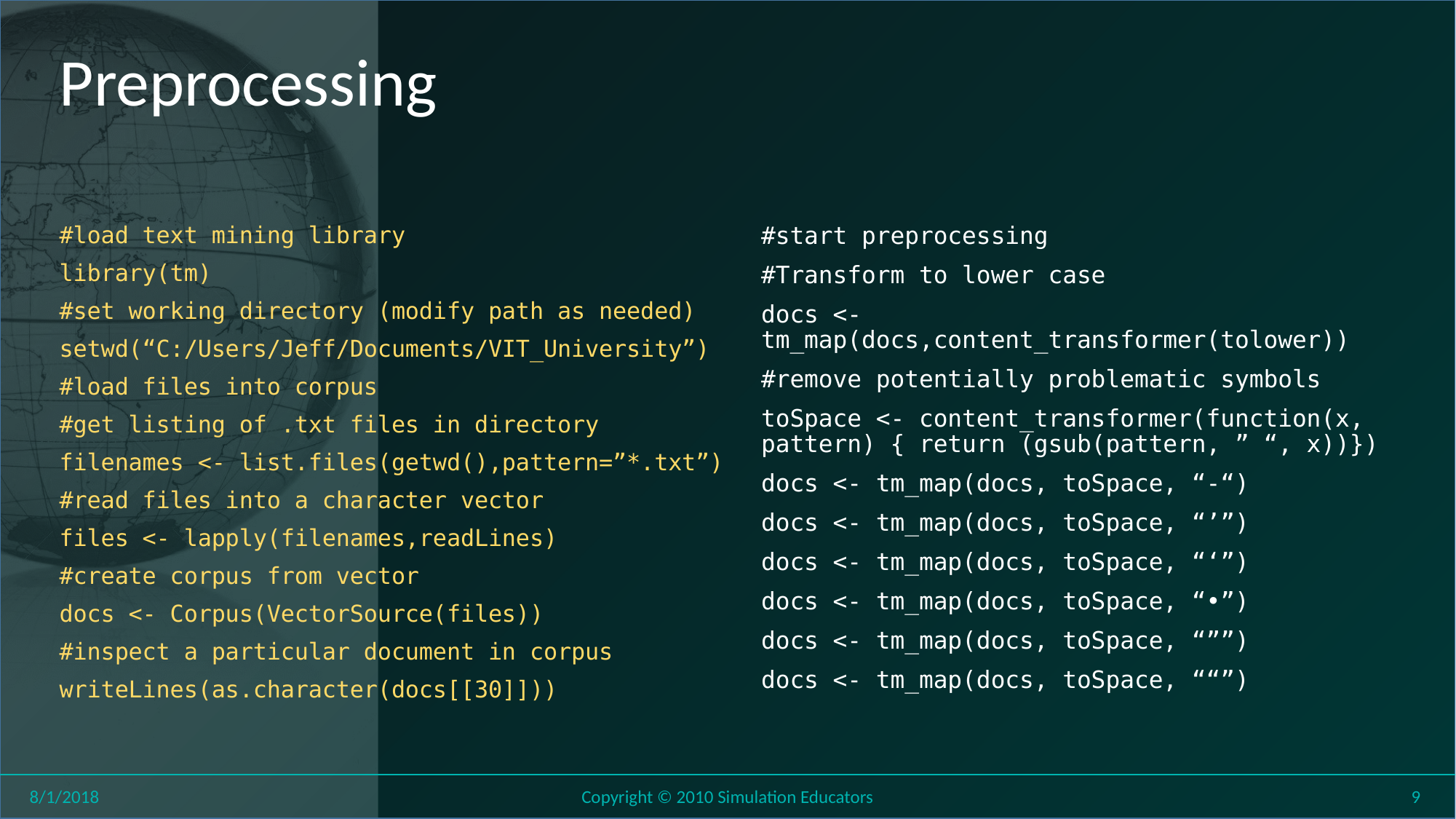

# Preprocessing
#load text mining library
library(tm)
#set working directory (modify path as needed)
setwd(“C:/Users/Jeff/Documents/VIT_University”)
#load files into corpus
#get listing of .txt files in directory
filenames <- list.files(getwd(),pattern=”*.txt”)
#read files into a character vector
files <- lapply(filenames,readLines)
#create corpus from vector
docs <- Corpus(VectorSource(files))
#inspect a particular document in corpus
writeLines(as.character(docs[[30]]))

#start preprocessing
#Transform to lower case
docs <-tm_map(docs,content_transformer(tolower))
#remove potentially problematic symbols
toSpace <- content_transformer(function(x, pattern) { return (gsub(pattern, ” “, x))})
docs <- tm_map(docs, toSpace, “-“)
docs <- tm_map(docs, toSpace, “’”)
docs <- tm_map(docs, toSpace, “‘”)
docs <- tm_map(docs, toSpace, “•”)
docs <- tm_map(docs, toSpace, “””)
docs <- tm_map(docs, toSpace, ““”)
8/1/2018
Copyright © 2010 Simulation Educators
9